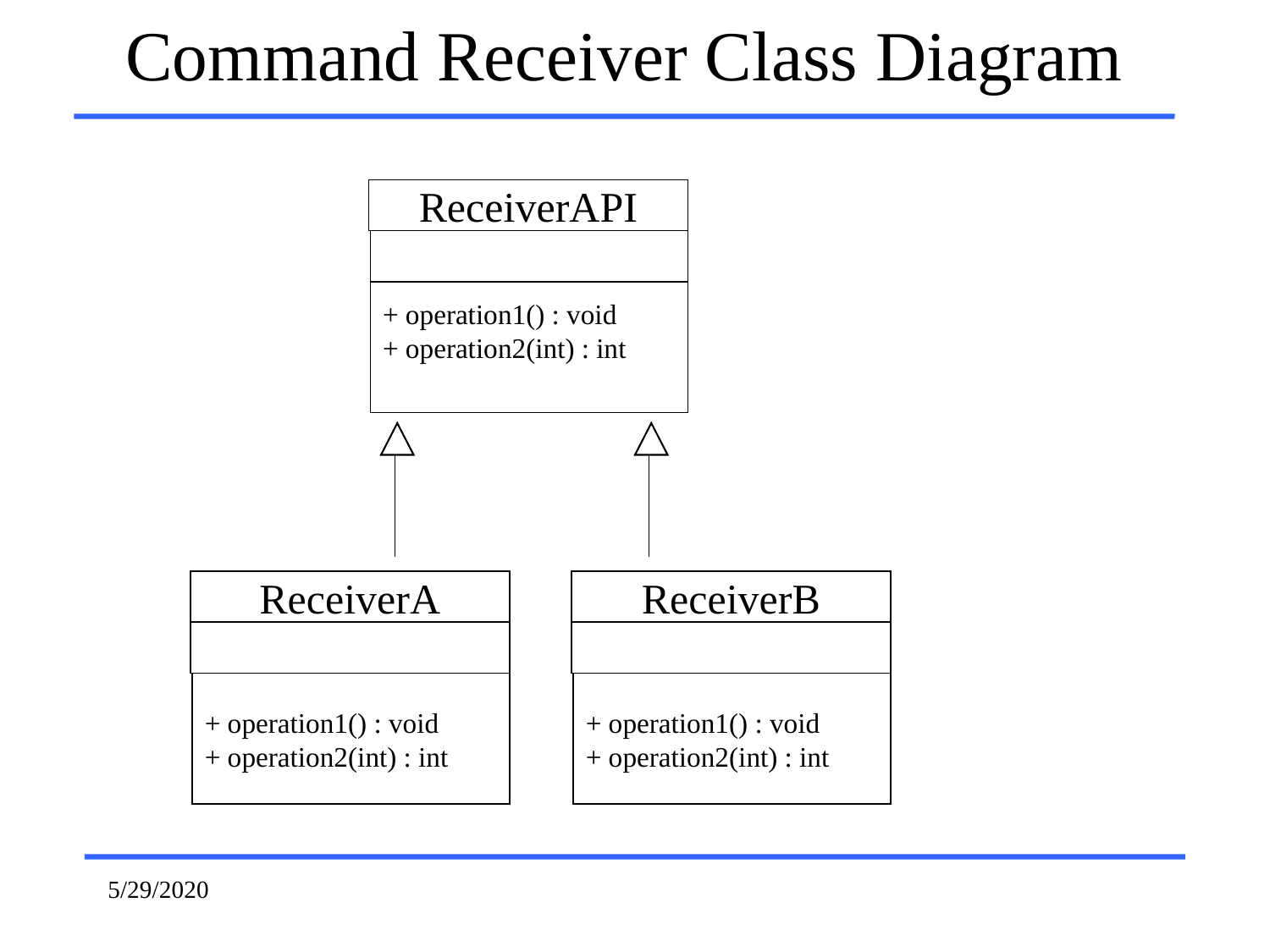

Command Receiver Class Diagram
ReceiverAPI

+ operation1() : void
+ operation2(int) : int

ReceiverA

+ operation1() : void
+ operation2(int) : int

ReceiverB

+ operation1() : void
+ operation2(int) : int

5/29/2020